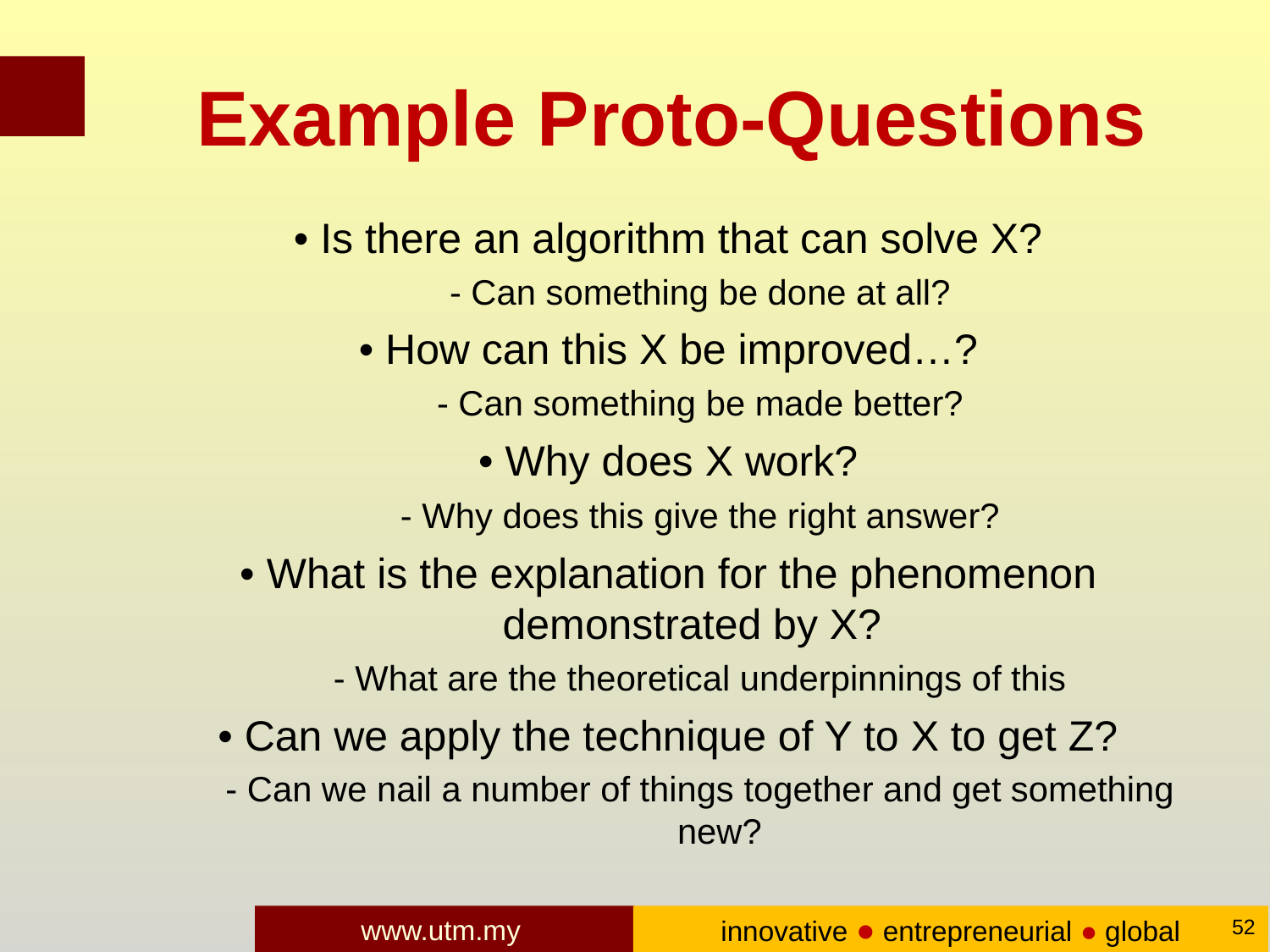

Example Proto-Questions

• Is there an algorithm that can solve X?

- Can something be done at all?

• How can this X be improved…?

- Can something be made better?

• Why does X work?

- Why does this give the right answer?

• What is the explanation for the phenomenon

demonstrated by X?

- What are the theoretical underpinnings of this

• Can we apply the technique of Y to X to get Z?

- Can we nail a number of things together and get something

new?